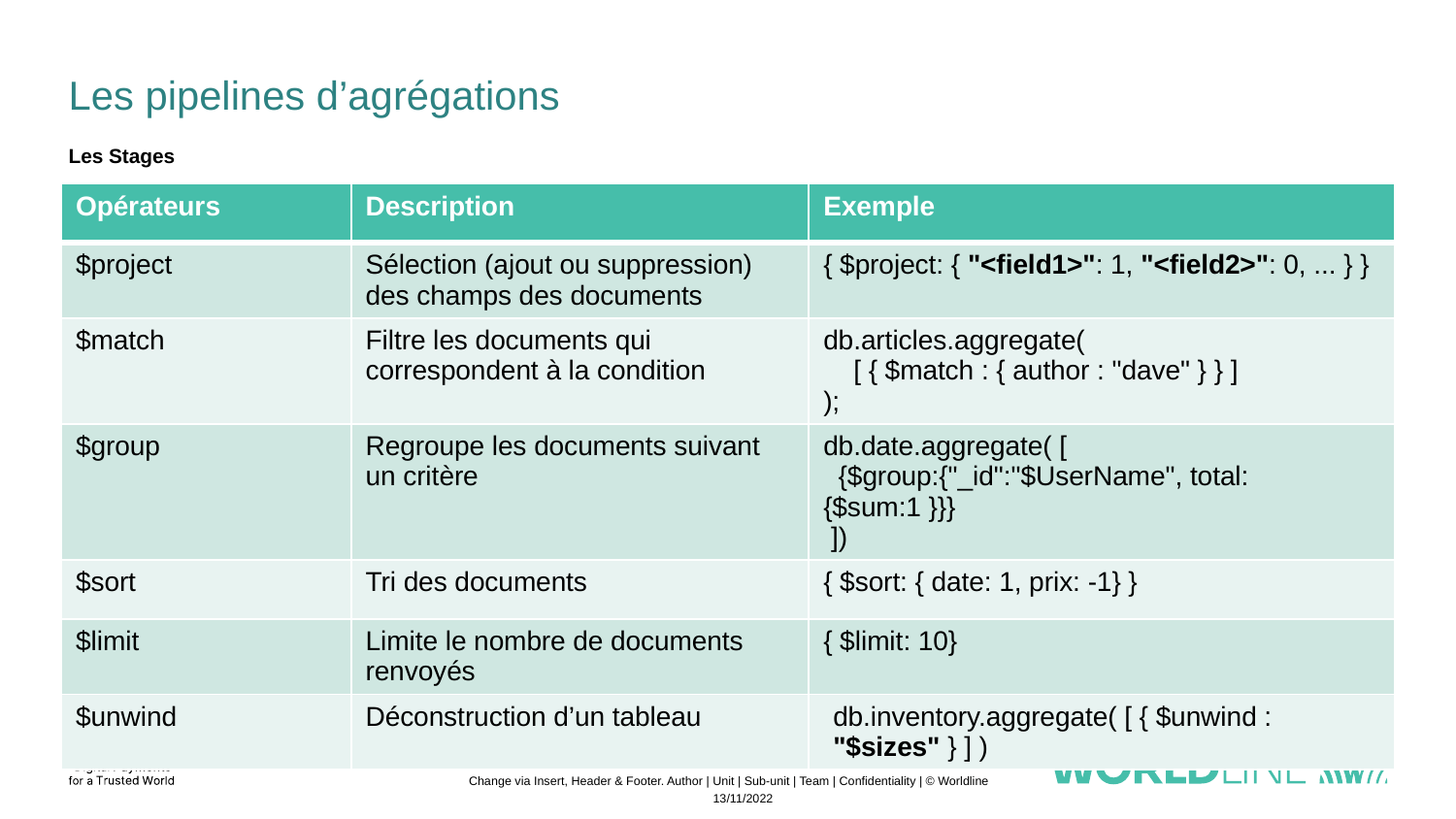

# Les pipelines d’agrégations
Les Stages

| Opérateurs | Description | Exemple |
| --- | --- | --- |
| $project | Sélection (ajout ou suppression) des champs des documents | { $project: { "<field1>": 1, "<field2>": 0, ... } } |
| $match | Filtre les documents qui correspondent à la condition | db.articles.aggregate( [ { $match : { author : "dave" } } ] ); |
| $group | Regroupe les documents suivant un critère | db.date.aggregate( [ {$group:{"\_id":"$UserName", total:{$sum:1 }}} ]) |
| $sort | Tri des documents | { $sort: { date: 1, prix: -1} } |
| $limit | Limite le nombre de documents renvoyés | { $limit: 10} |
| $unwind | Déconstruction d’un tableau | db.inventory.aggregate( [ { $unwind : "$sizes" } ] ) |
Change via Insert, Header & Footer. Author | Unit | Sub-unit | Team | Confidentiality | © Worldline
13/11/2022